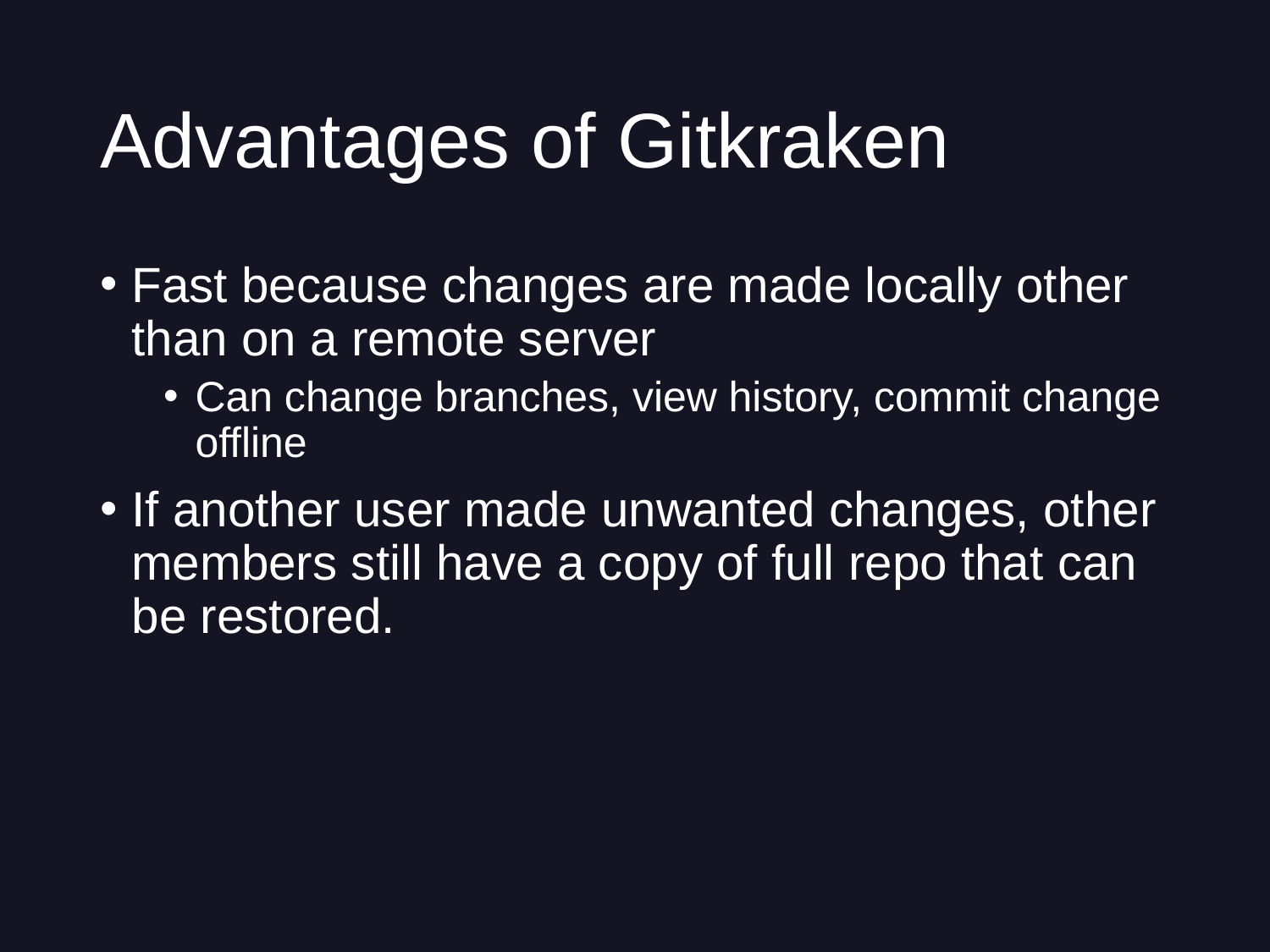

# Advantages of Gitkraken
Fast because changes are made locally other than on a remote server
Can change branches, view history, commit change offline
If another user made unwanted changes, other members still have a copy of full repo that can be restored.